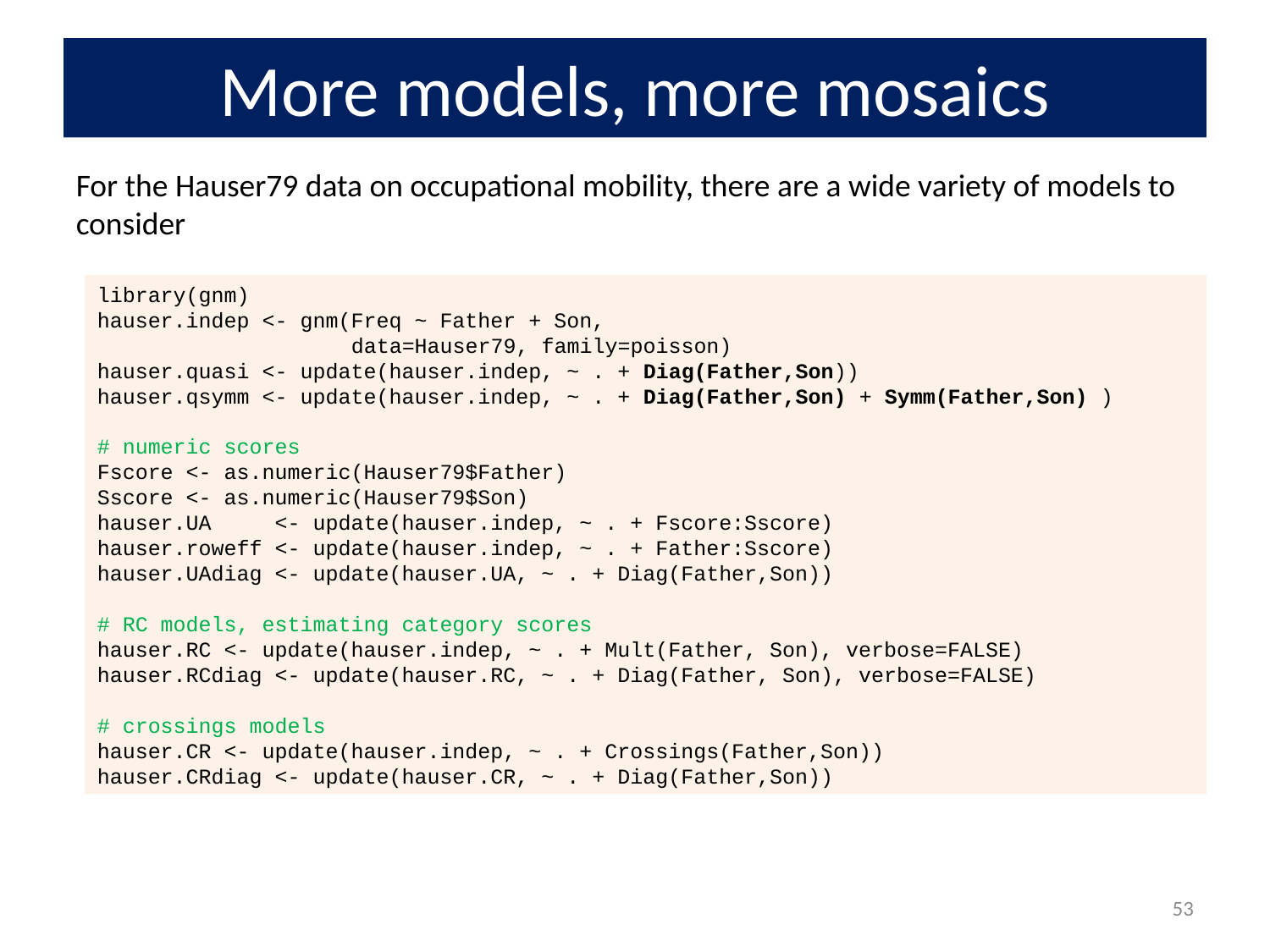

# More models, more mosaics
For the Hauser79 data on occupational mobility, there are a wide variety of models to consider
library(gnm)
hauser.indep <- gnm(Freq ~ Father + Son,
                    data=Hauser79, family=poisson)
hauser.quasi <- update(hauser.indep, ~ . + Diag(Father,Son))
hauser.qsymm <- update(hauser.indep, ~ . + Diag(Father,Son) + Symm(Father,Son) )

# numeric scores
Fscore <- as.numeric(Hauser79$Father)
Sscore <- as.numeric(Hauser79$Son)
hauser.UA     <- update(hauser.indep, ~ . + Fscore:Sscore)
hauser.roweff <- update(hauser.indep, ~ . + Father:Sscore)
hauser.UAdiag <- update(hauser.UA, ~ . + Diag(Father,Son))

# RC models, estimating category scores
hauser.RC <- update(hauser.indep, ~ . + Mult(Father, Son), verbose=FALSE)
hauser.RCdiag <- update(hauser.RC, ~ . + Diag(Father, Son), verbose=FALSE)

# crossings models
hauser.CR <- update(hauser.indep, ~ . + Crossings(Father,Son))
hauser.CRdiag <- update(hauser.CR, ~ . + Diag(Father,Son))
53